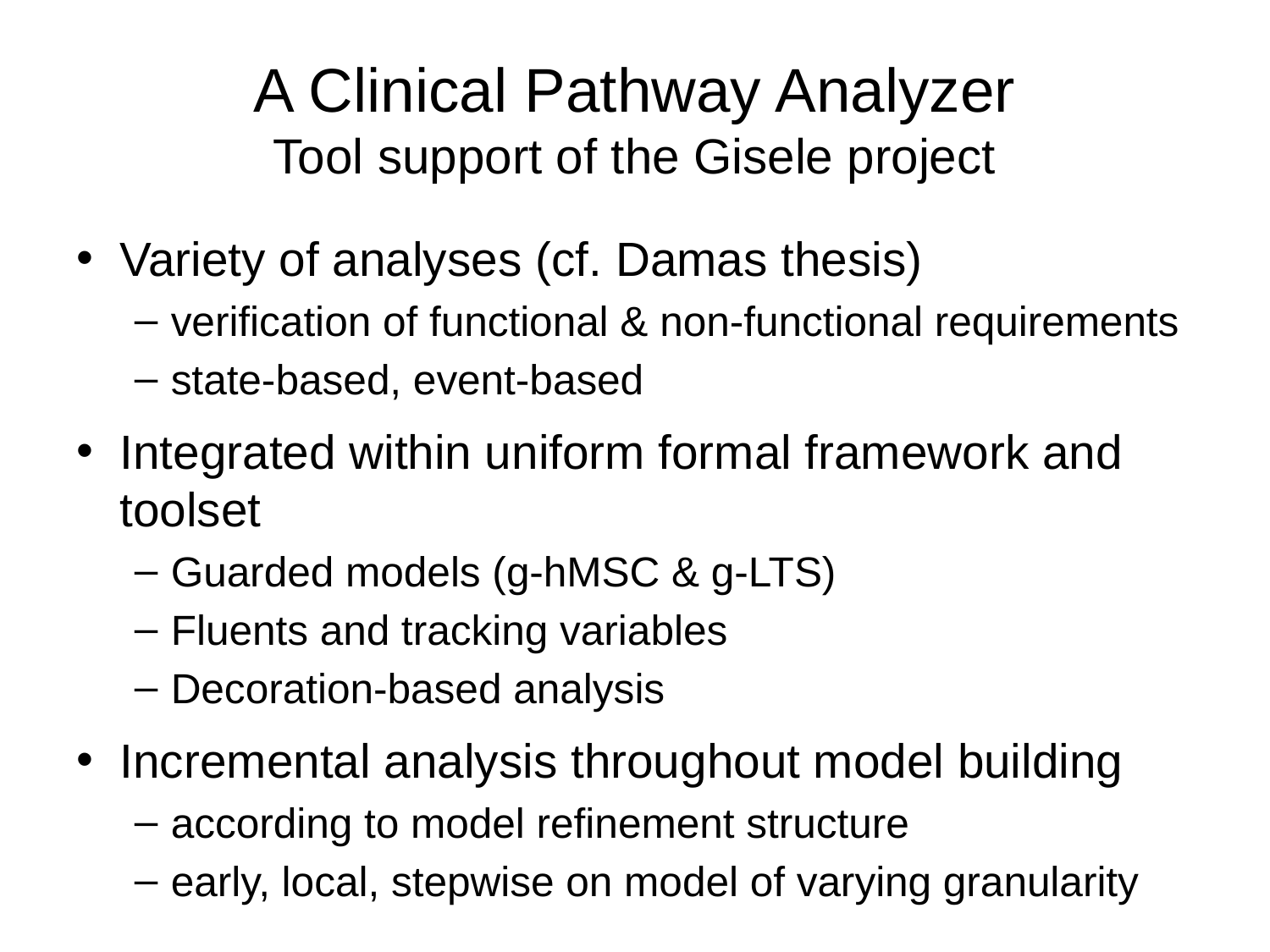

# A Clinical Pathway Analyzer Tool support of the Gisele project
Variety of analyses (cf. Damas thesis)
verification of functional & non-functional requirements
state-based, event-based
Integrated within uniform formal framework and toolset
Guarded models (g-hMSC & g-LTS)
Fluents and tracking variables
Decoration-based analysis
Incremental analysis throughout model building
according to model refinement structure
early, local, stepwise on model of varying granularity